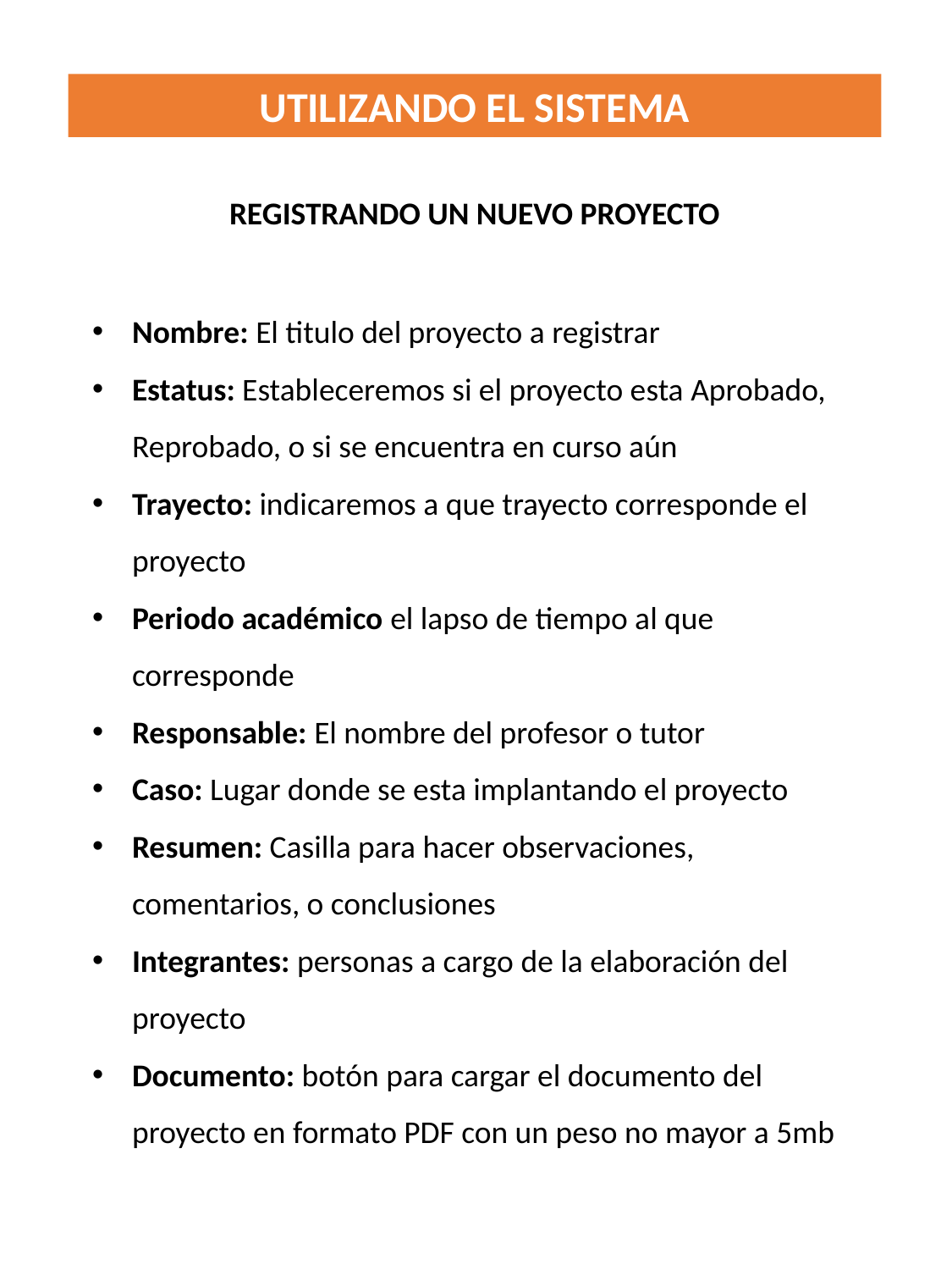

UTILIZANDO EL SISTEMA
REGISTRANDO UN NUEVO PROYECTO
Nombre: El titulo del proyecto a registrar
Estatus: Estableceremos si el proyecto esta Aprobado, Reprobado, o si se encuentra en curso aún
Trayecto: indicaremos a que trayecto corresponde el proyecto
Periodo académico el lapso de tiempo al que corresponde
Responsable: El nombre del profesor o tutor
Caso: Lugar donde se esta implantando el proyecto
Resumen: Casilla para hacer observaciones, comentarios, o conclusiones
Integrantes: personas a cargo de la elaboración del proyecto
Documento: botón para cargar el documento del proyecto en formato PDF con un peso no mayor a 5mb